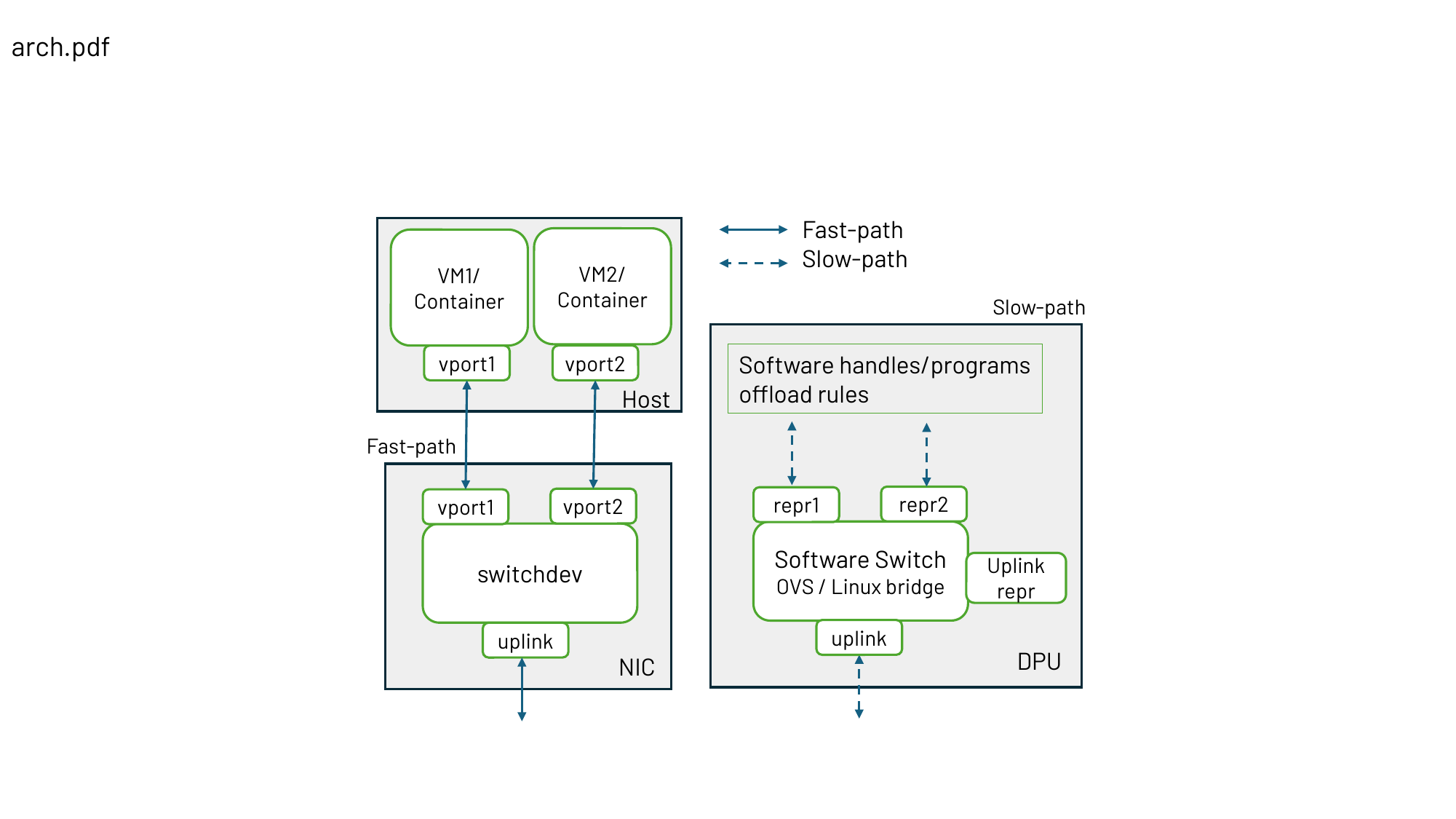

arch.pdf
Fast-path
Slow-path

VM2/ Container
VM1/ Container
Slow-path

Software handles/programs
offload rules
vport1
vport2
Host
Fast-path

repr2
repr1
vport2
vport1
Software Switch
OVS / Linux bridge
switchdev
Uplink repr
uplink
uplink
DPU
NIC